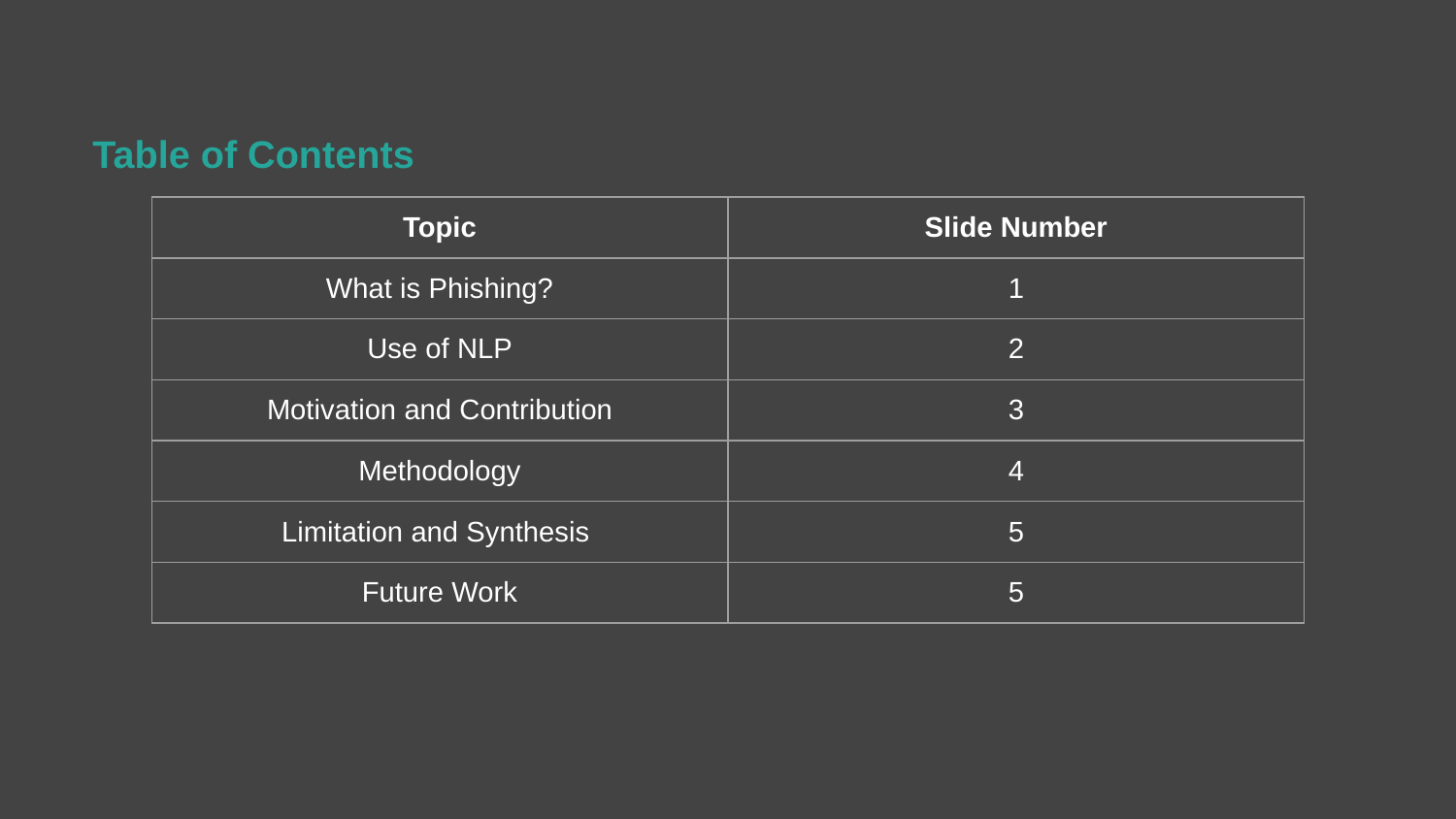

# Table of Contents
| Topic | Slide Number |
| --- | --- |
| What is Phishing? | 1 |
| Use of NLP | 2 |
| Motivation and Contribution | 3 |
| Methodology | 4 |
| Limitation and Synthesis | 5 |
| Future Work | 5 |